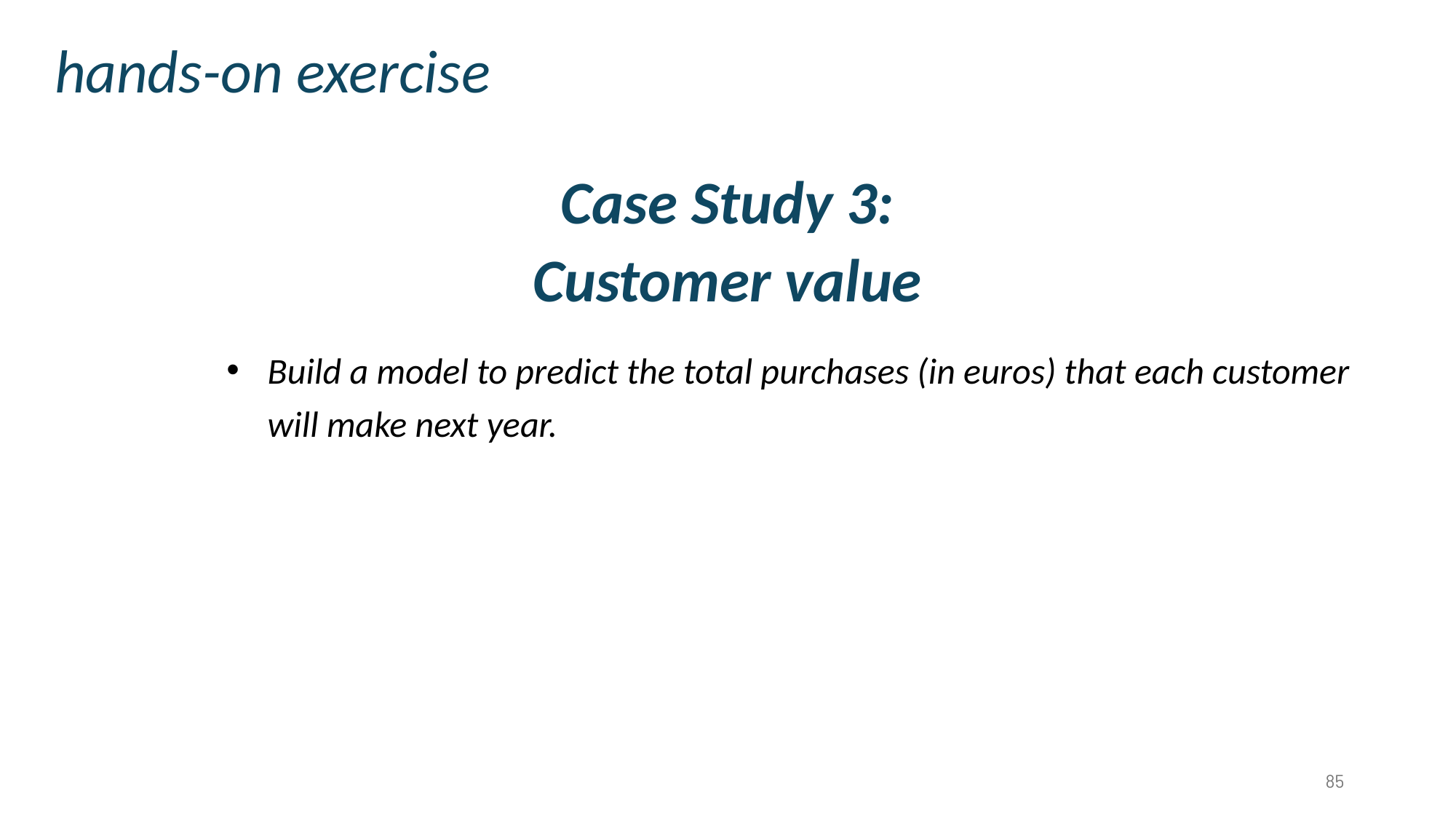

hands-on exercise
Case Study 3: Customer value
Build a model to predict the total purchases (in euros) that each customer will make next year.
85